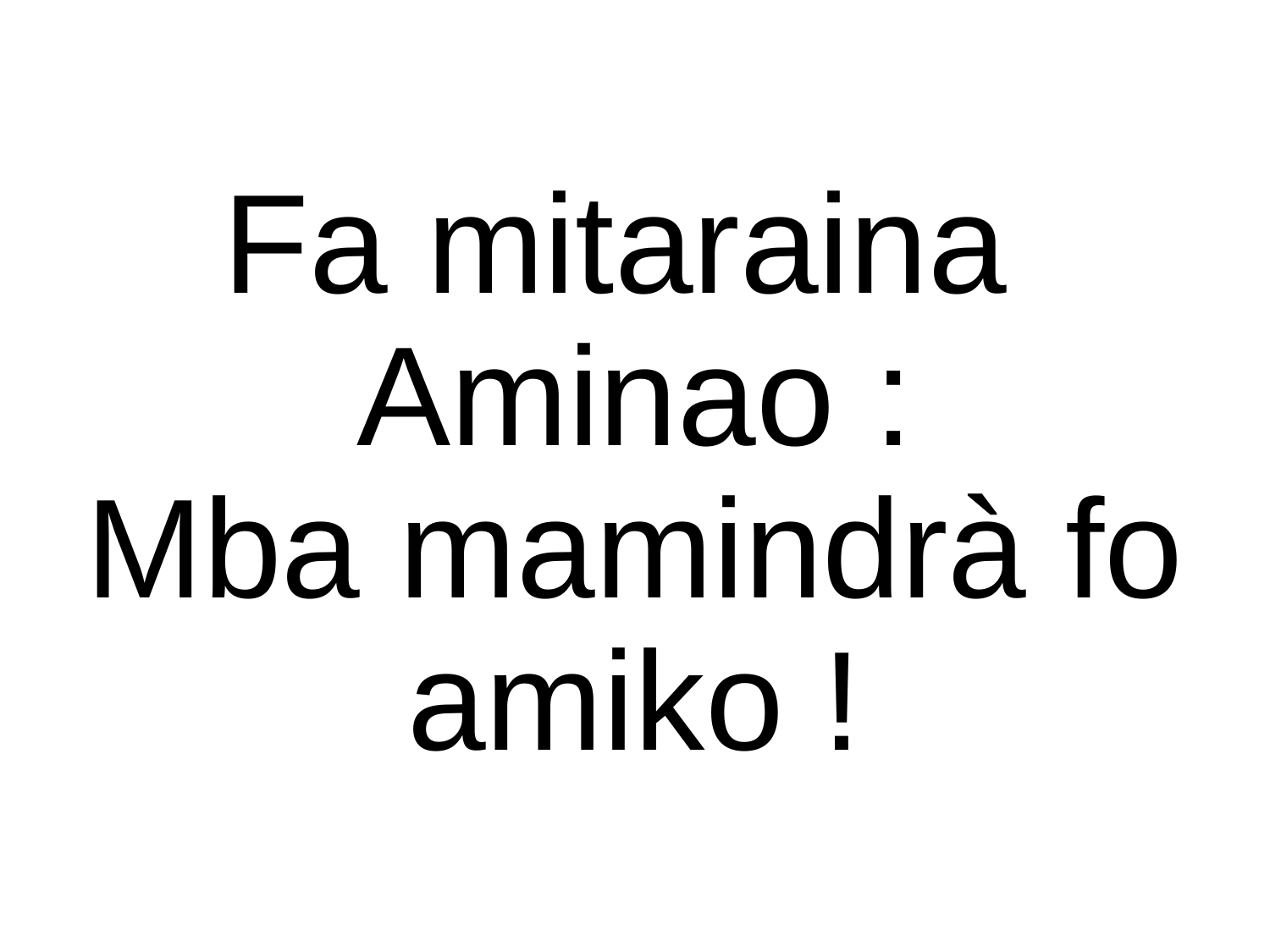

Fa mitaraina
Aminao :
Mba mamindrà fo amiko !